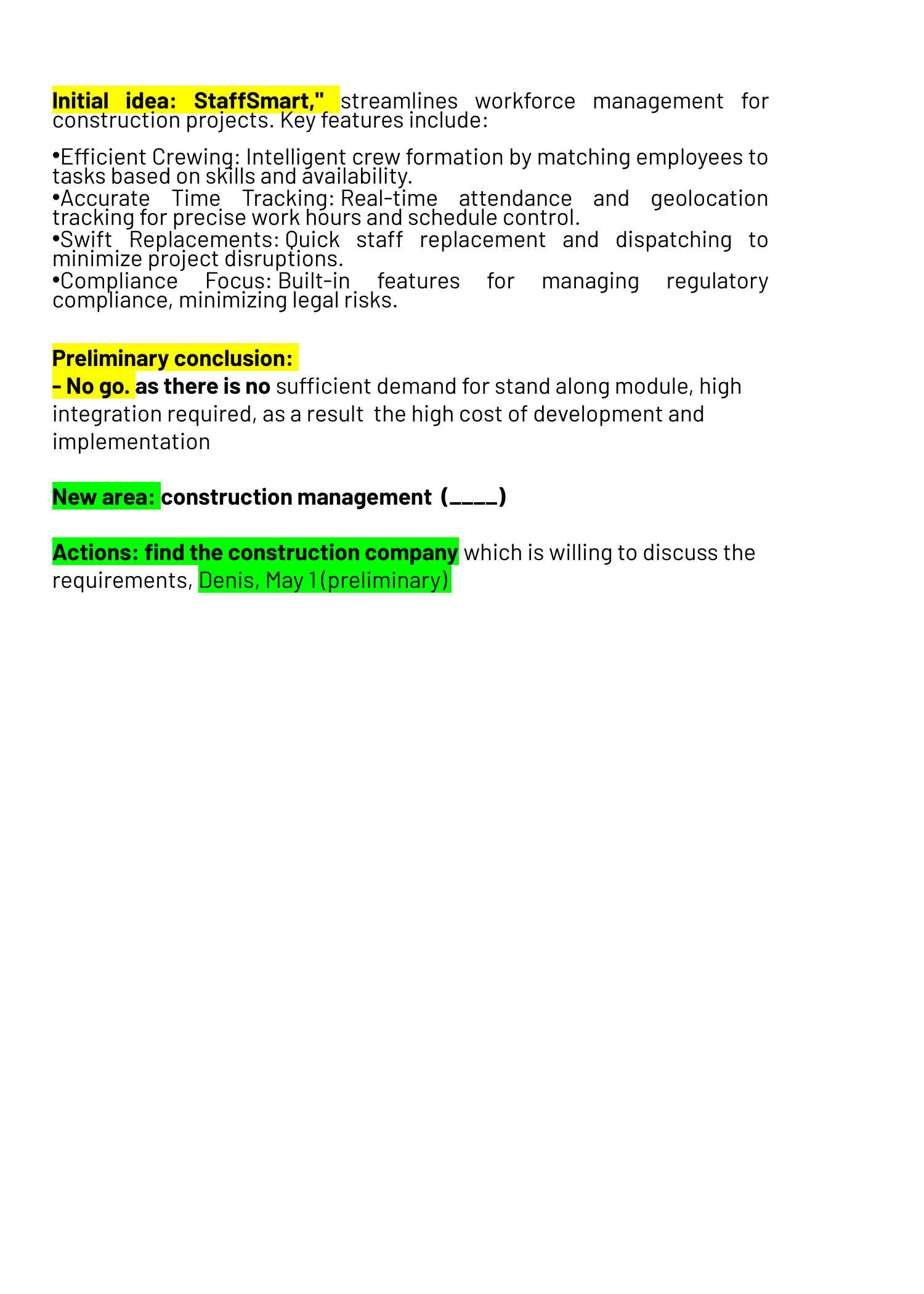

Initial idea: StaffSmart," streamlines workforce management for construction projects. Key features include:
Efficient Crewing: Intelligent crew formation by matching employees to tasks based on skills and availability.
Accurate Time Tracking: Real-time attendance and geolocation tracking for precise work hours and schedule control.
Swift Replacements: Quick staff replacement and dispatching to minimize project disruptions.
Compliance Focus: Built-in features for managing regulatory compliance, minimizing legal risks.

Preliminary conclusion:
- No go. as there is no sufficient demand for stand along module, high integration required, as a result  the high cost of development and implementation

New area: construction management  (____)

Actions: find the construction company which is willing to discuss the requirements, Denis, May 1 (preliminary)